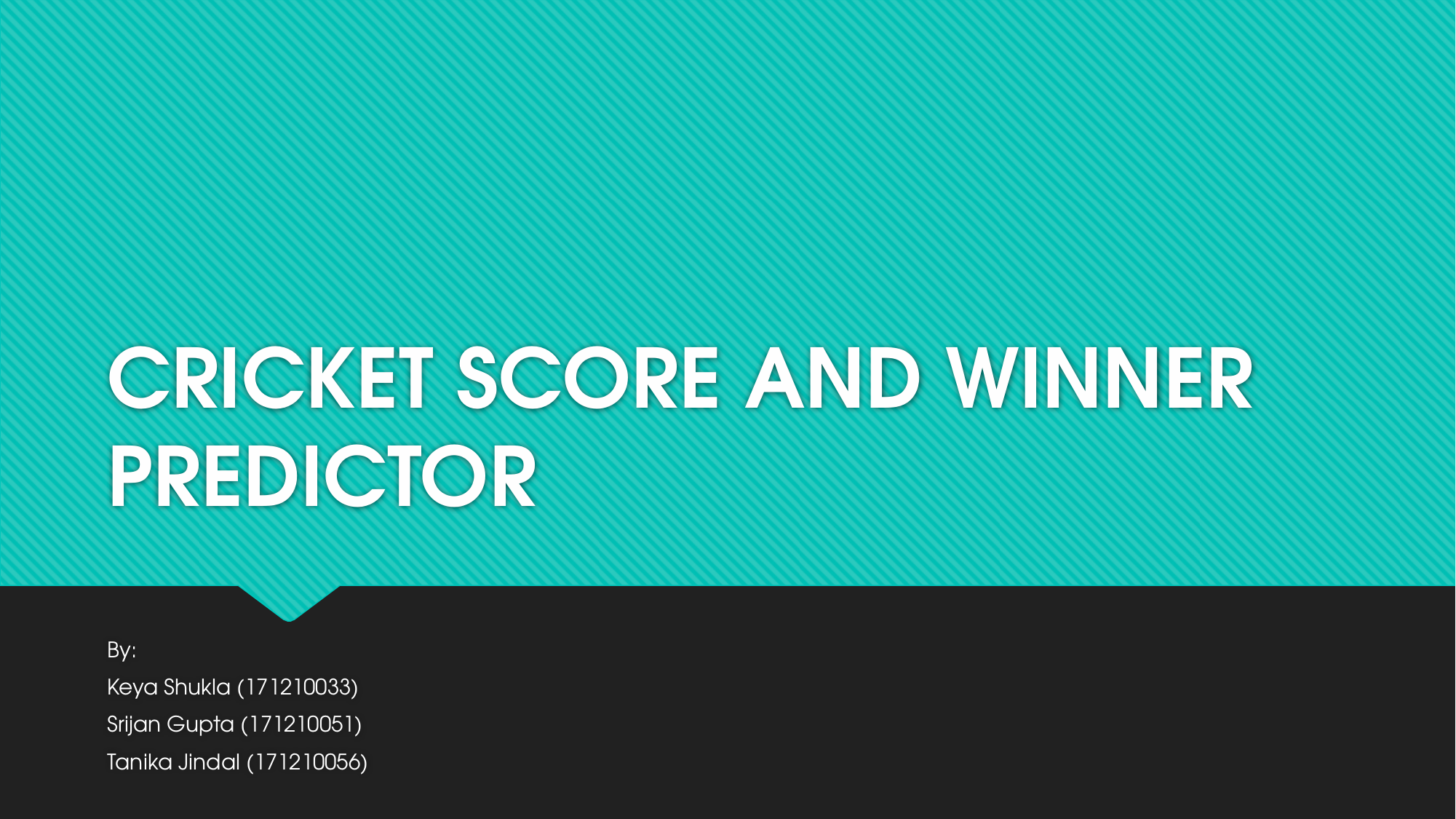

# CRICKET SCORE AND WINNER PREDICTOR
By:
Keya Shukla (171210033)
Srijan Gupta (171210051)
Tanika Jindal (171210056)